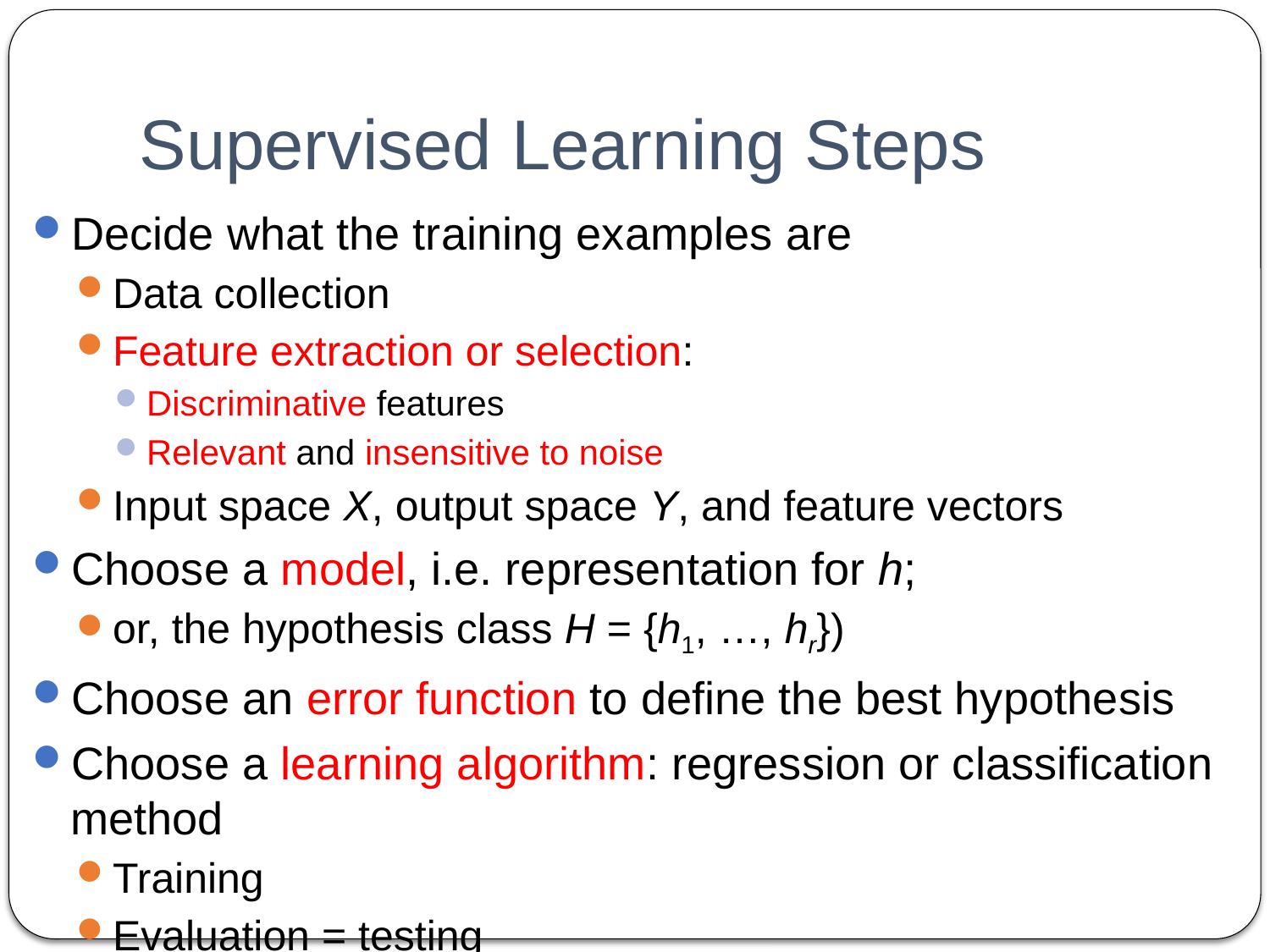

# Supervised Learning Steps
Decide what the training examples are
Data collection
Feature extraction or selection:
Discriminative features
Relevant and insensitive to noise
Input space X, output space Y, and feature vectors
Choose a model, i.e. representation for h;
or, the hypothesis class H = {h1, …, hr})
Choose an error function to define the best hypothesis
Choose a learning algorithm: regression or classification method
Training
Evaluation = testing